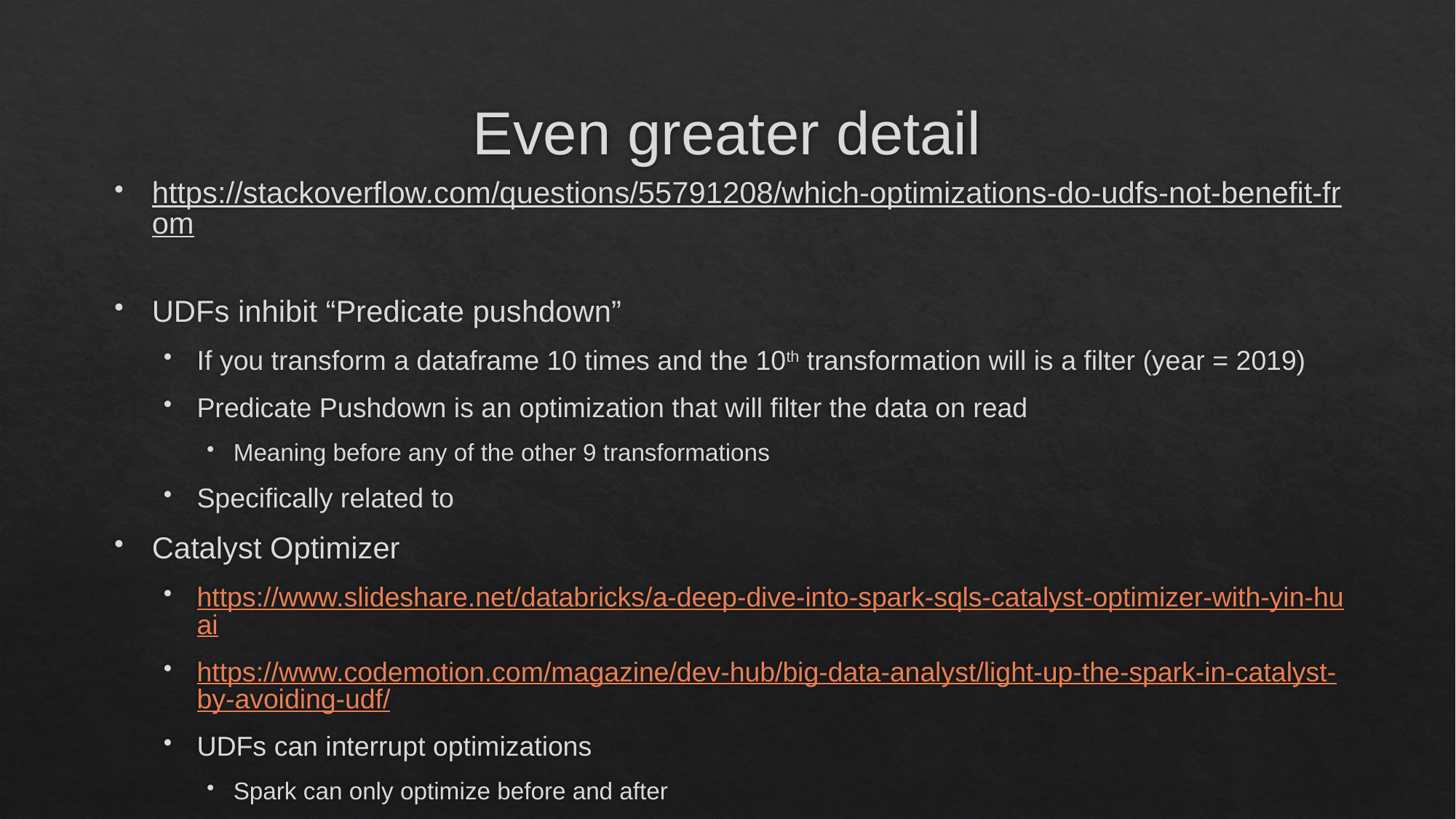

# Even greater detail
https://stackoverflow.com/questions/55791208/which-optimizations-do-udfs-not-benefit-from
UDFs inhibit “Predicate pushdown”
If you transform a dataframe 10 times and the 10th transformation will is a filter (year = 2019)
Predicate Pushdown is an optimization that will filter the data on read
Meaning before any of the other 9 transformations
Specifically related to
Catalyst Optimizer
https://www.slideshare.net/databricks/a-deep-dive-into-spark-sqls-catalyst-optimizer-with-yin-huai
https://www.codemotion.com/magazine/dev-hub/big-data-analyst/light-up-the-spark-in-catalyst-by-avoiding-udf/
UDFs can interrupt optimizations
Spark can only optimize before and after